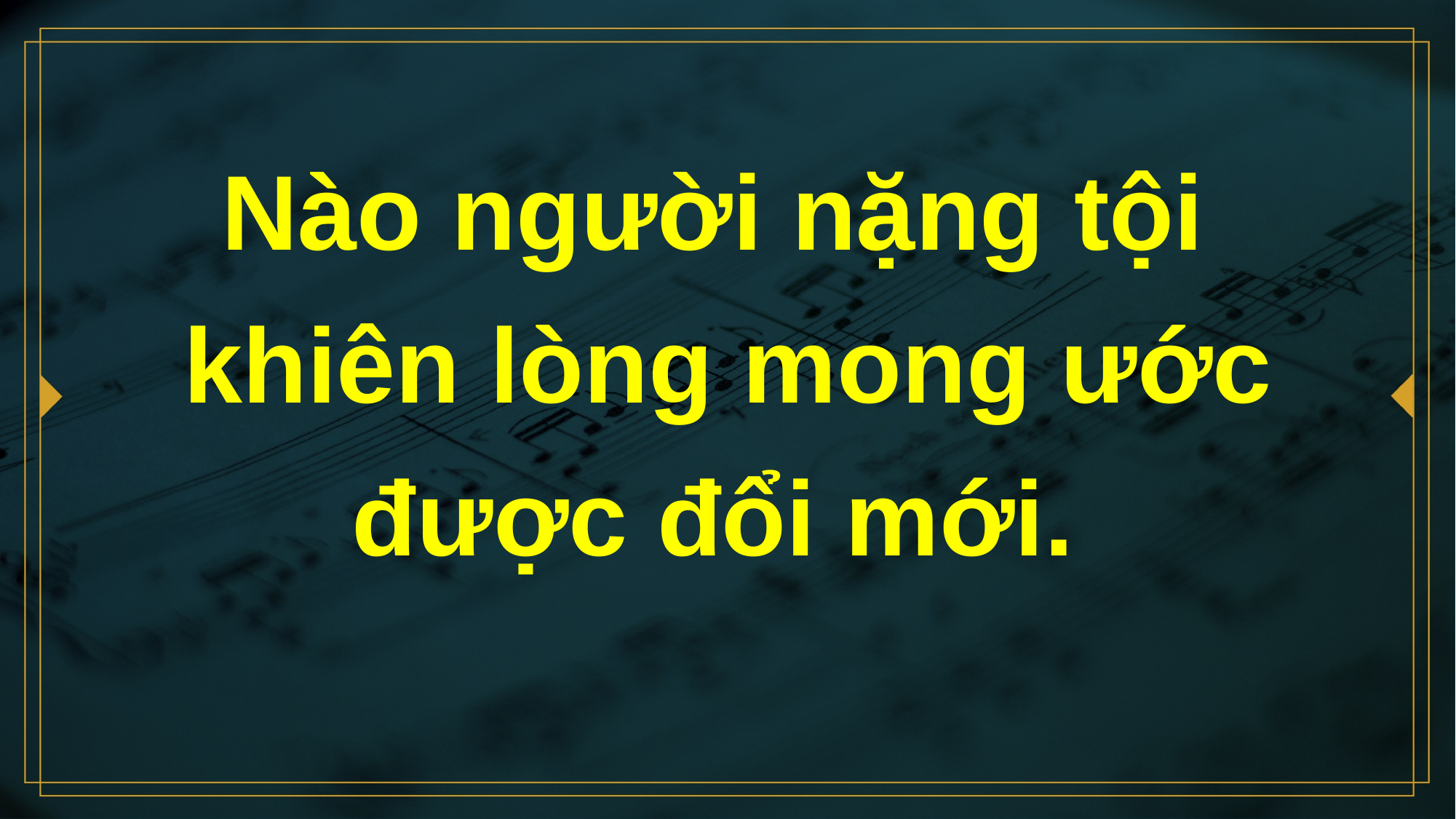

# Nào người nặng tội khiên lòng mong ước được đổi mới.